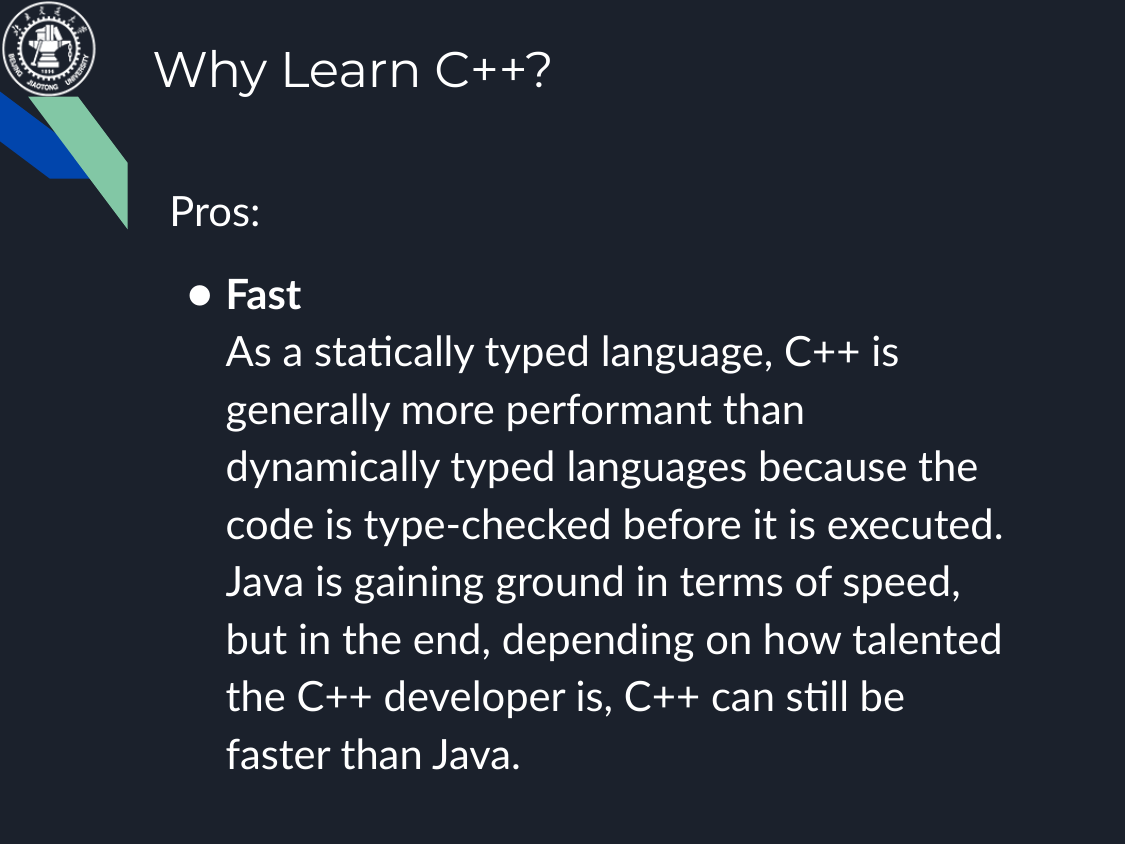

Why Learn C++?
Pros:
Fast
As a statically typed language, C++ is generally more performant than dynamically typed languages because the code is type-checked before it is executed. Java is gaining ground in terms of speed, but in the end, depending on how talented the C++ developer is, C++ can still be faster than Java.